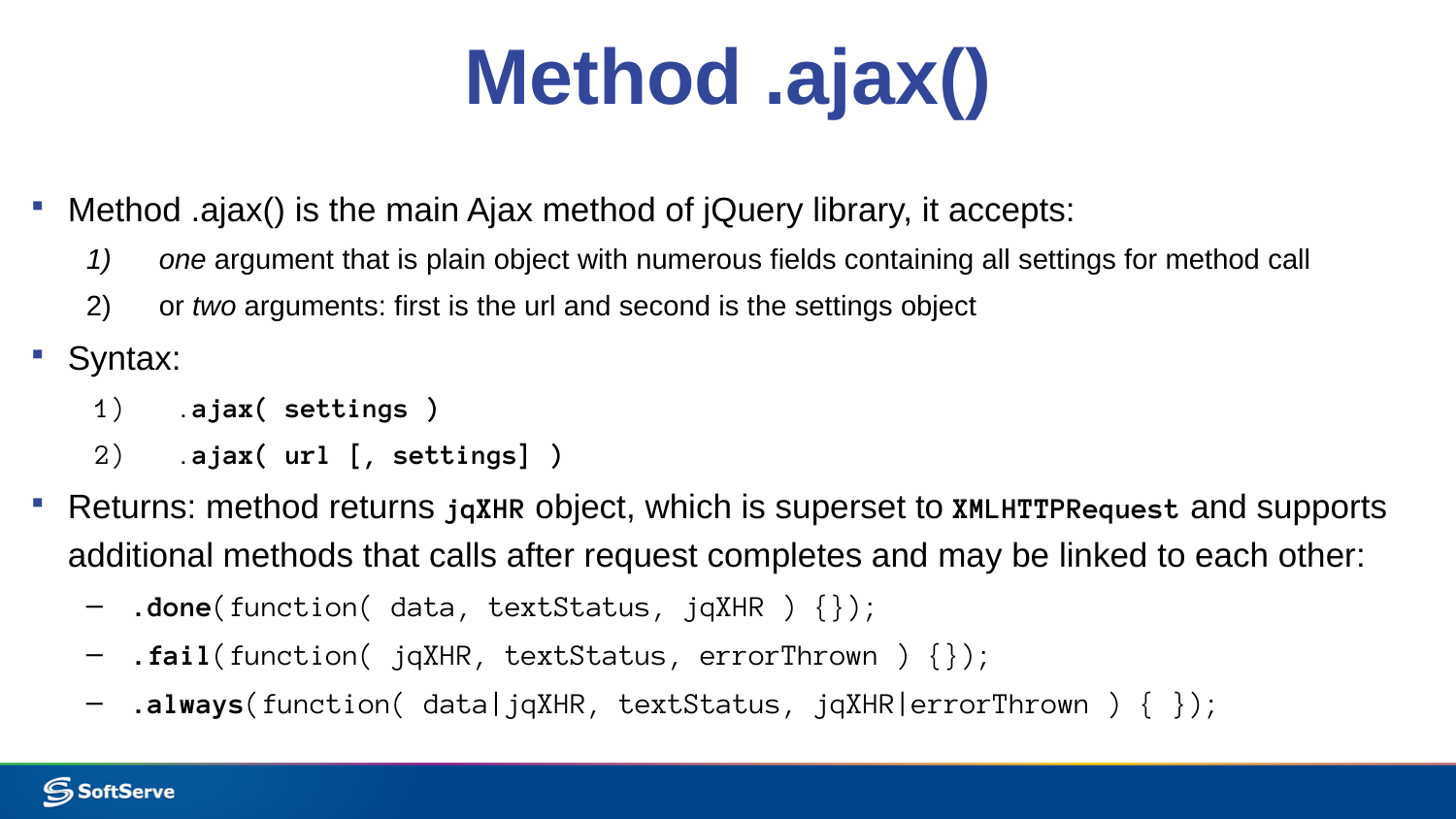

# Method .ajax()
Method .ajax() is the main Ajax method of jQuery library, it accepts:
one argument that is plain object with numerous fields containing all settings for method call
or two arguments: first is the url and second is the settings object
Syntax:
.ajax( settings )
.ajax( url [, settings] )
Returns: method returns jqXHR object, which is superset to XMLHTTPRequest and supports additional methods that calls after request completes and may be linked to each other:
.done(function( data, textStatus, jqXHR ) {});
.fail(function( jqXHR, textStatus, errorThrown ) {});
.always(function( data|jqXHR, textStatus, jqXHR|errorThrown ) { });